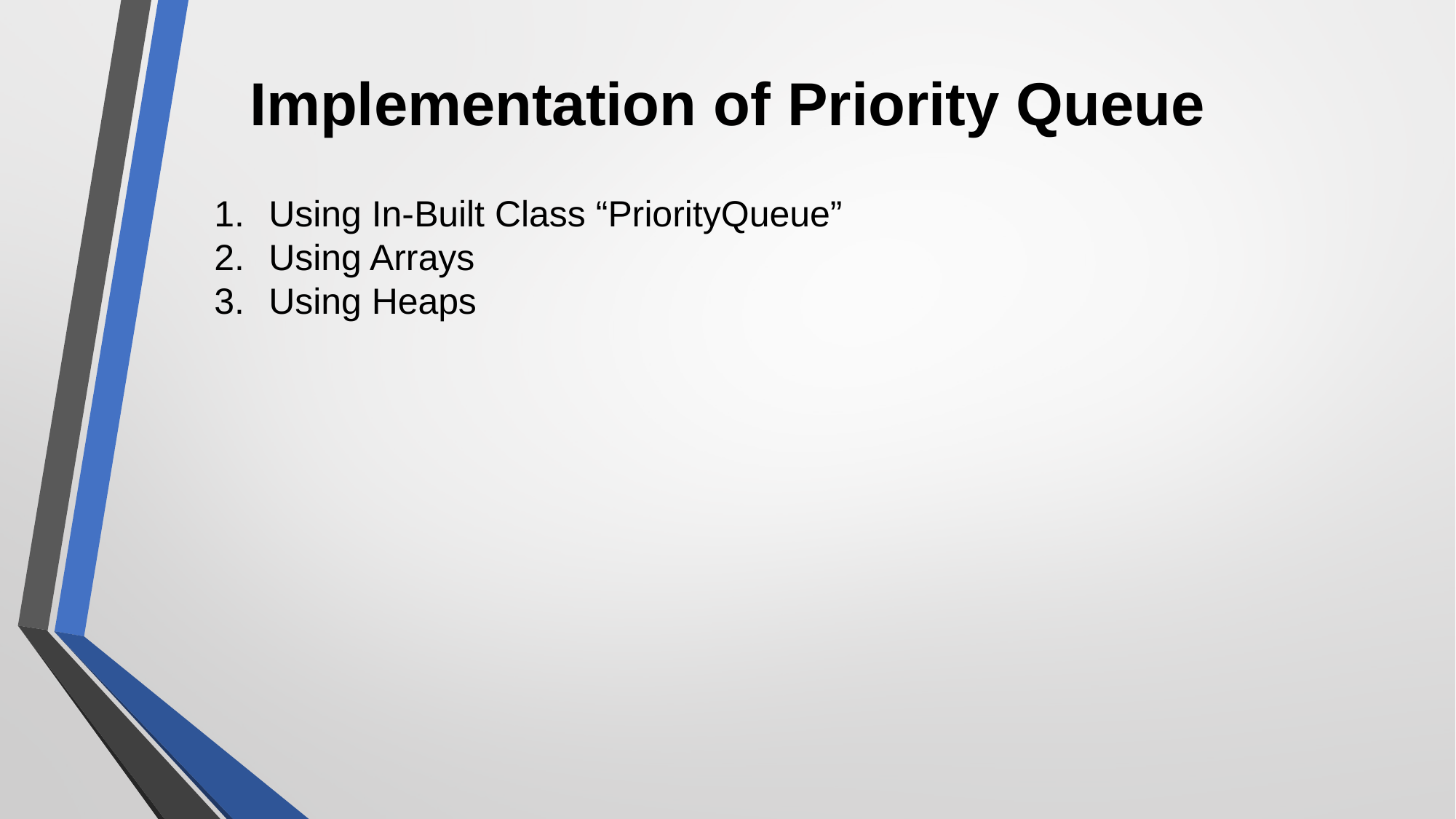

# Implementation of Priority Queue
Using In-Built Class “PriorityQueue”
Using Arrays
Using Heaps